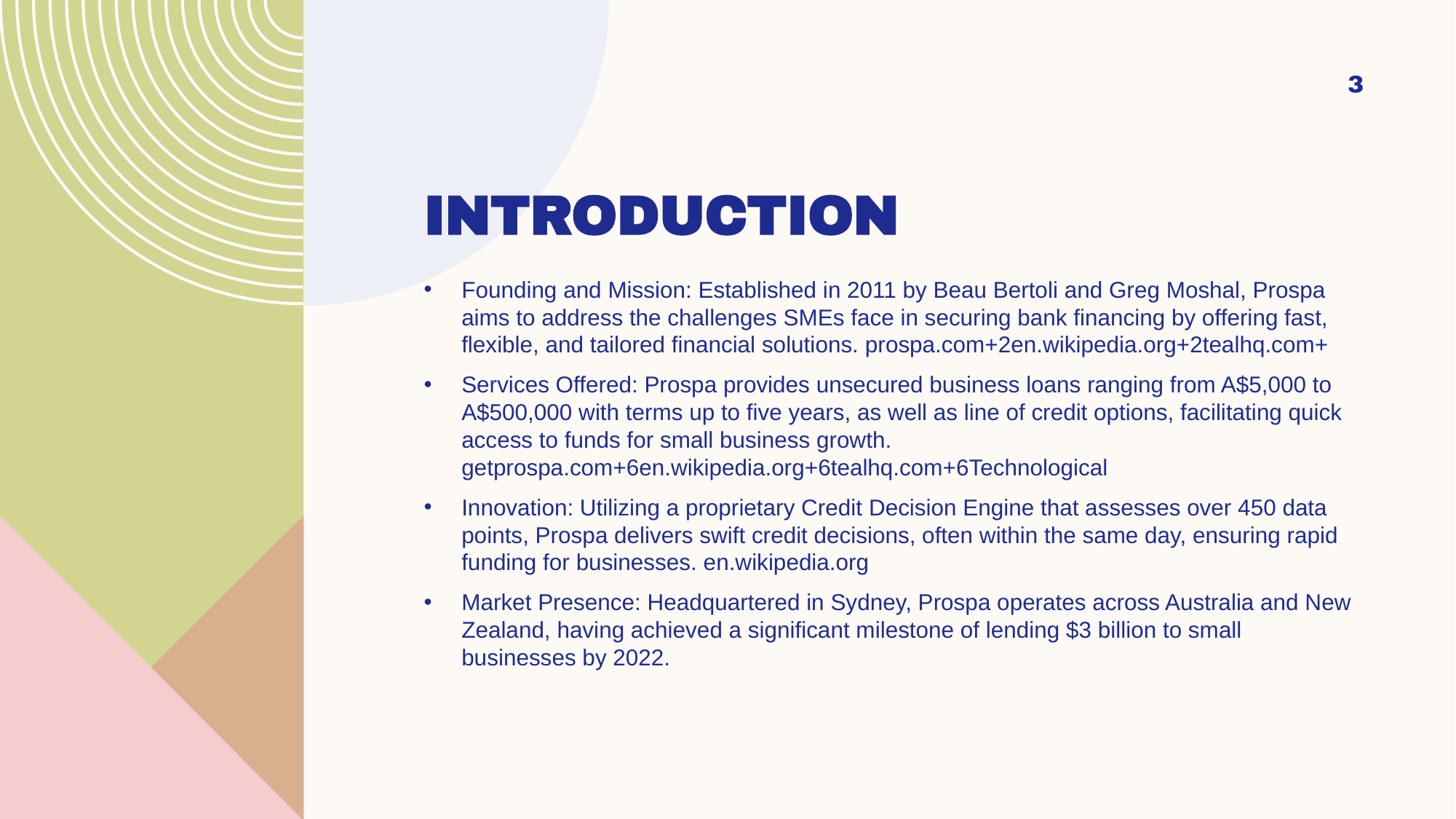

3
# Introduction
Founding and Mission: Established in 2011 by Beau Bertoli and Greg Moshal, Prospa aims to address the challenges SMEs face in securing bank financing by offering fast, flexible, and tailored financial solutions. ​prospa.com+2en.wikipedia.org+2tealhq.com+
Services Offered: Prospa provides unsecured business loans ranging from A$5,000 to A$500,000 with terms up to five years, as well as line of credit options, facilitating quick access to funds for small business growth. ​getprospa.com+6en.wikipedia.org+6tealhq.com+6Technological
Innovation: Utilizing a proprietary Credit Decision Engine that assesses over 450 data points, Prospa delivers swift credit decisions, often within the same day, ensuring rapid funding for businesses. ​en.wikipedia.org
Market Presence: Headquartered in Sydney, Prospa operates across Australia and New Zealand, having achieved a significant milestone of lending $3 billion to small businesses by 2022.